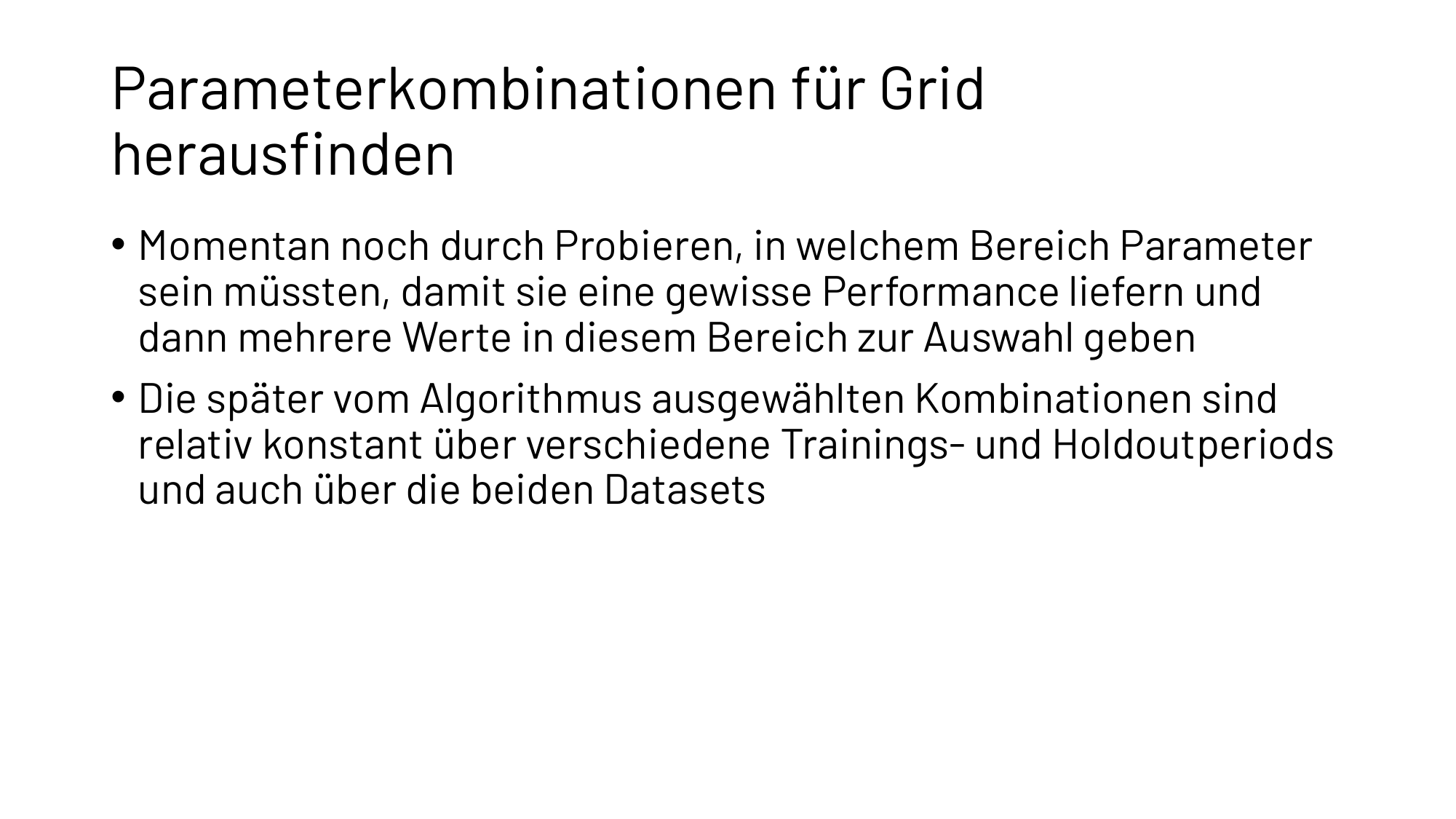

# Parameterkombinationen für Grid herausfinden
Momentan noch durch Probieren, in welchem Bereich Parameter sein müssten, damit sie eine gewisse Performance liefern und dann mehrere Werte in diesem Bereich zur Auswahl geben
Die später vom Algorithmus ausgewählten Kombinationen sind relativ konstant über verschiedene Trainings- und Holdoutperiods und auch über die beiden Datasets